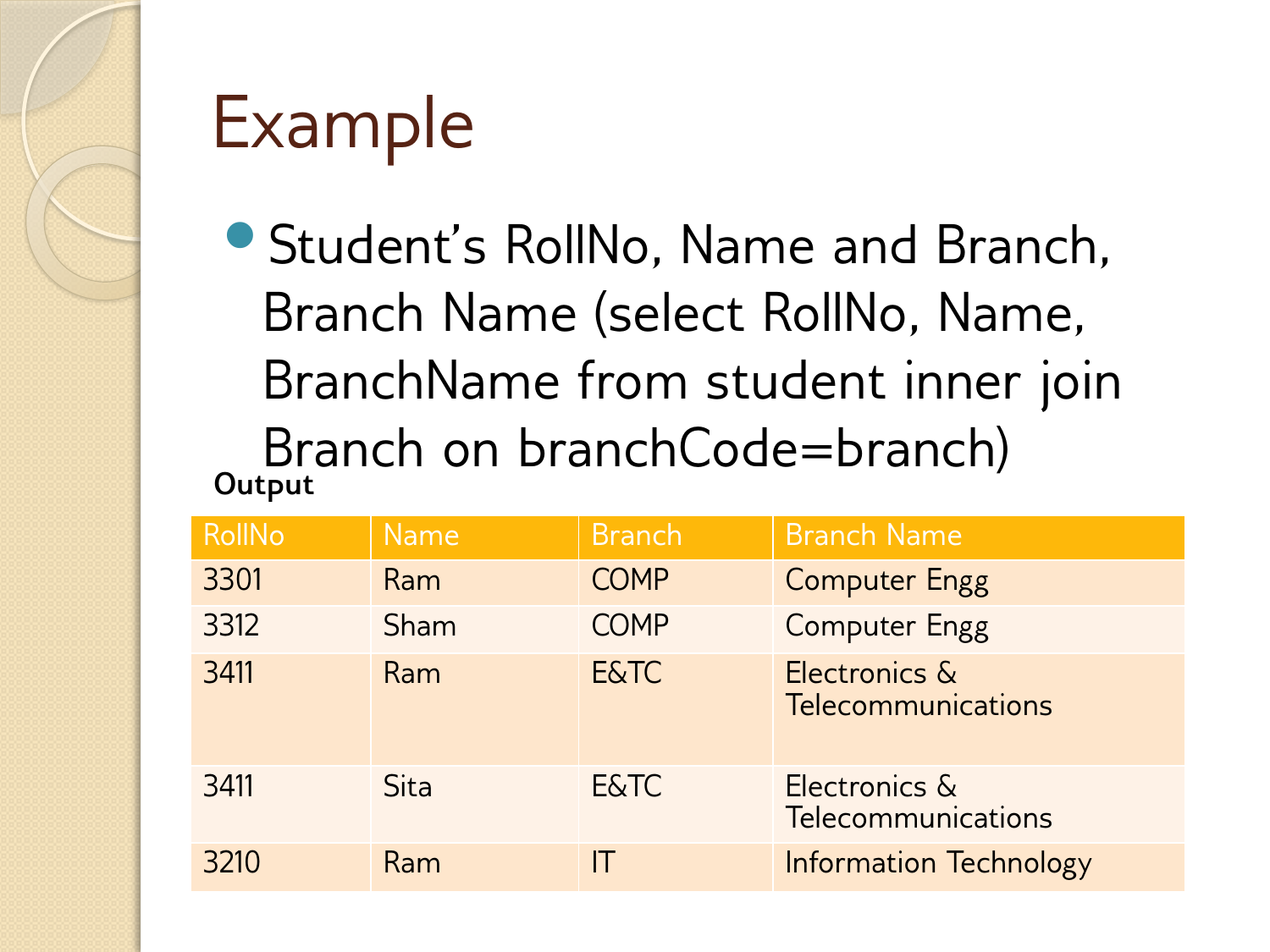

# Example
Student’s RollNo, Name and Branch, Branch Name (select RollNo, Name, BranchName from student inner join Branch on branchCode=branch)

Output
| RollNo | Name | Branch | Branch Name |
| --- | --- | --- | --- |
| 3301 | Ram | COMP | Computer Engg |
| 3312 | Sham | COMP | Computer Engg |
| 3411 | Ram | E&TC | Electronics & Telecommunications |
| 3411 | Sita | E&TC | Electronics & Telecommunications |
| 3210 | Ram | IT | Information Technology |